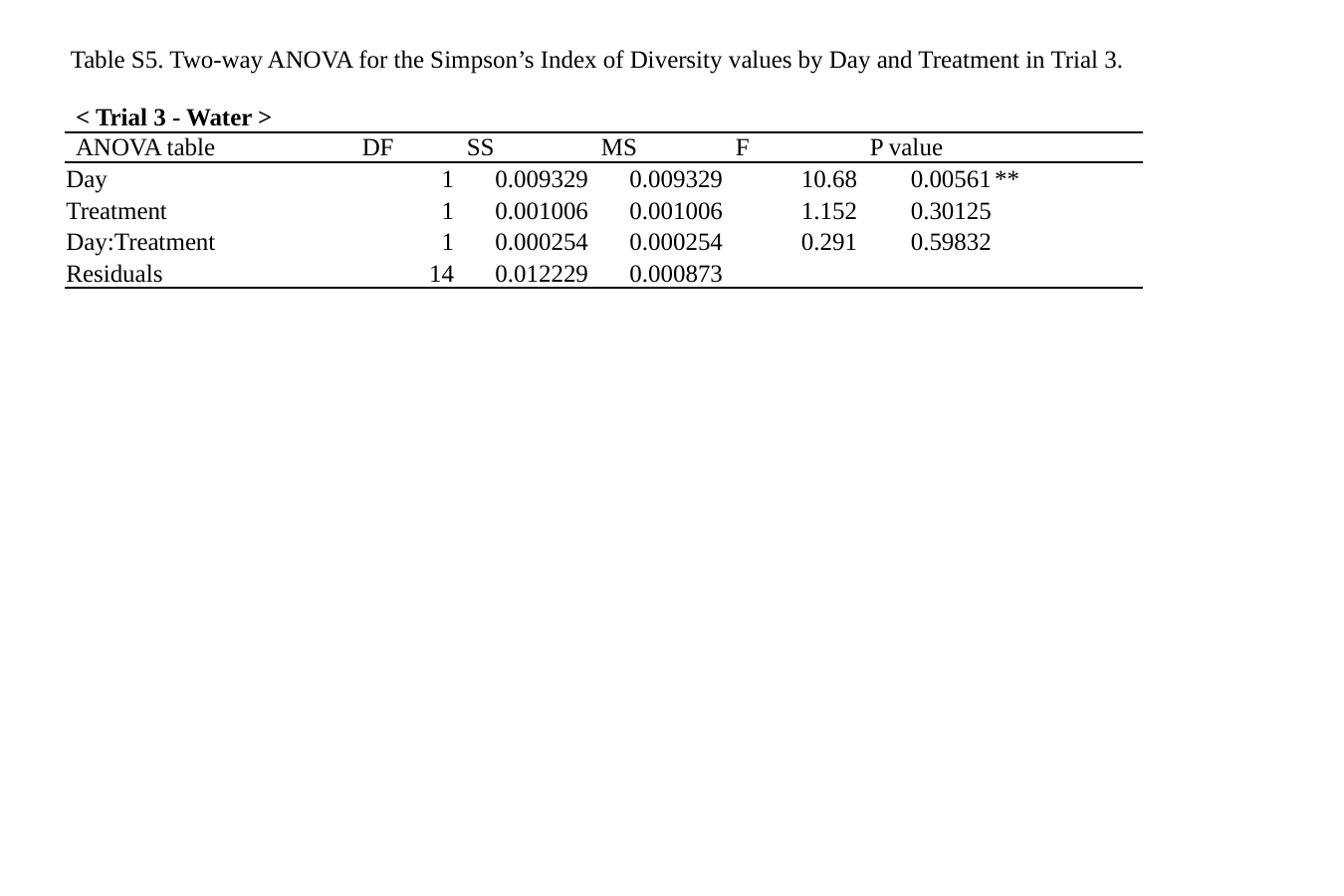

Table S5. Two-way ANOVA for the Simpson’s Index of Diversity values by Day and Treatment in Trial 3.
| < Trial 3 - Water > |  |  |  |  |  |  |
| --- | --- | --- | --- | --- | --- | --- |
| ANOVA table | DF | SS | MS | F | P value |  |
| Day | 1 | 0.009329 | 0.009329 | 10.68 | 0.00561 | \*\* |
| Treatment | 1 | 0.001006 | 0.001006 | 1.152 | 0.30125 |  |
| Day:Treatment | 1 | 0.000254 | 0.000254 | 0.291 | 0.59832 |  |
| Residuals | 14 | 0.012229 | 0.000873 |  |  |  |